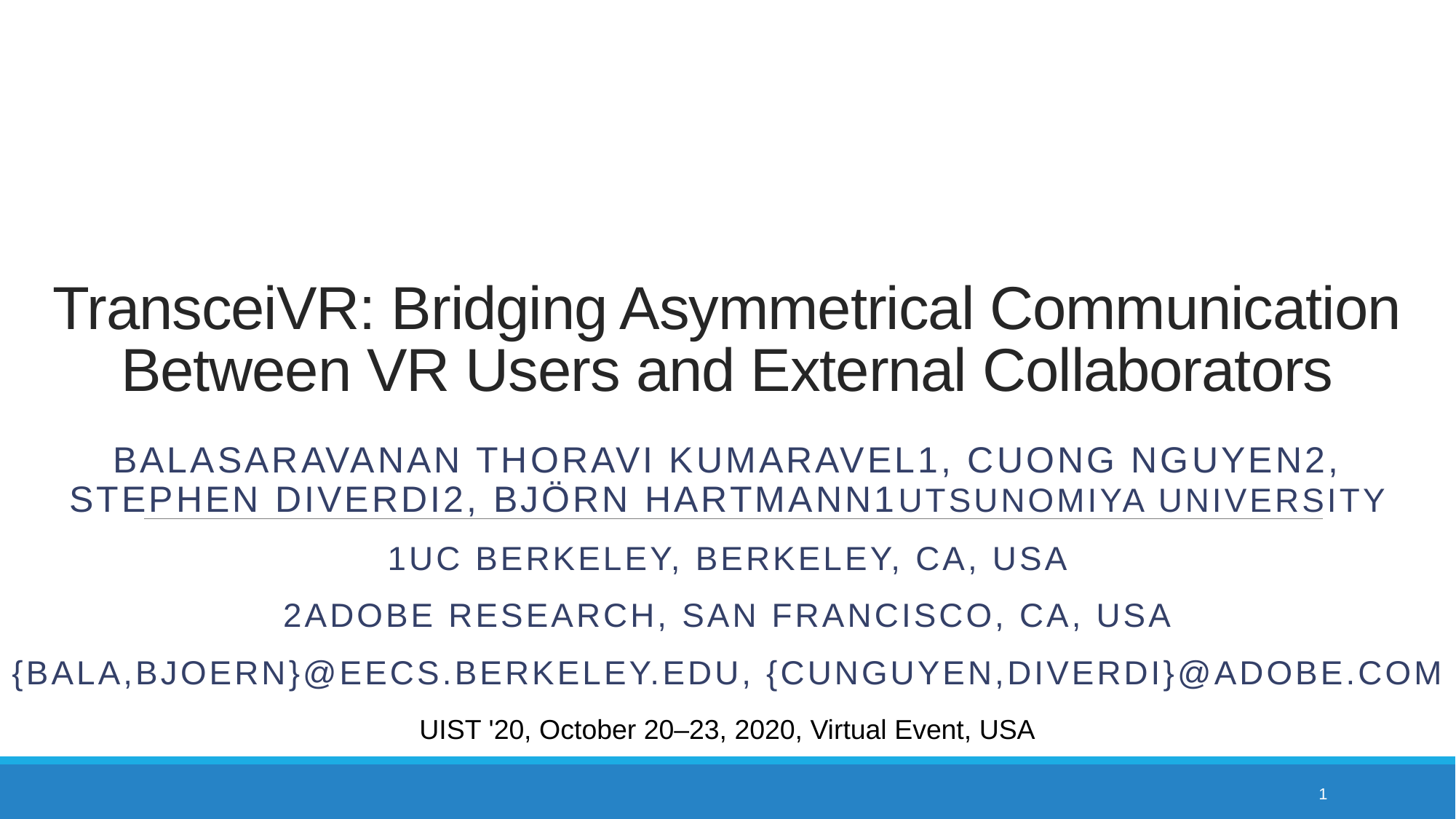

# TransceiVR: Bridging Asymmetrical Communication Between VR Users and External Collaborators
Balasaravanan Thoravi Kumaravel1, Cuong Nguyen2, Stephen DiVerdi2, Björn Hartmann1Utsunomiya University
1UC Berkeley, Berkeley, CA, USA
2Adobe Research, San Francisco, CA, USA
{bala,bjoern}@eecs.berkeley.edu, {cunguyen,diverdi}@adobe.com
UIST '20, October 20–23, 2020, Virtual Event, USA
1